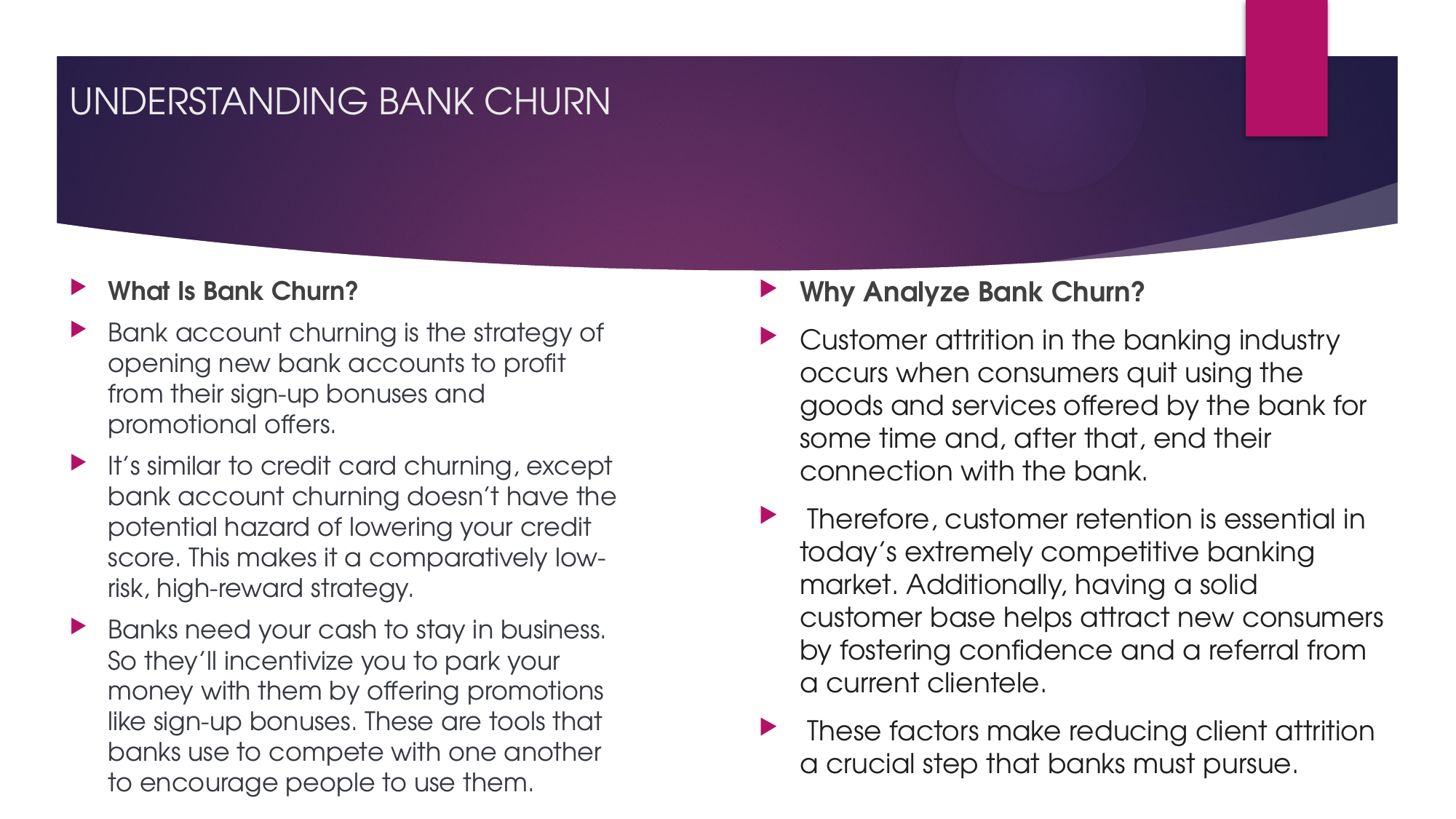

# UNDERSTANDING BANK CHURN
Why Analyze Bank Churn?
Customer attrition in the banking industry occurs when consumers quit using the goods and services offered by the bank for some time and, after that, end their connection with the bank.
 Therefore, customer retention is essential in today’s extremely competitive banking market. Additionally, having a solid customer base helps attract new consumers by fostering confidence and a referral from a current clientele.
 These factors make reducing client attrition a crucial step that banks must pursue.
What Is Bank Churn?
Bank account churning is the strategy of opening new bank accounts to profit from their sign-up bonuses and promotional offers.
It’s similar to credit card churning, except bank account churning doesn’t have the potential hazard of lowering your credit score. This makes it a comparatively low-risk, high-reward strategy.
Banks need your cash to stay in business. So they’ll incentivize you to park your money with them by offering promotions like sign-up bonuses. These are tools that banks use to compete with one another to encourage people to use them.